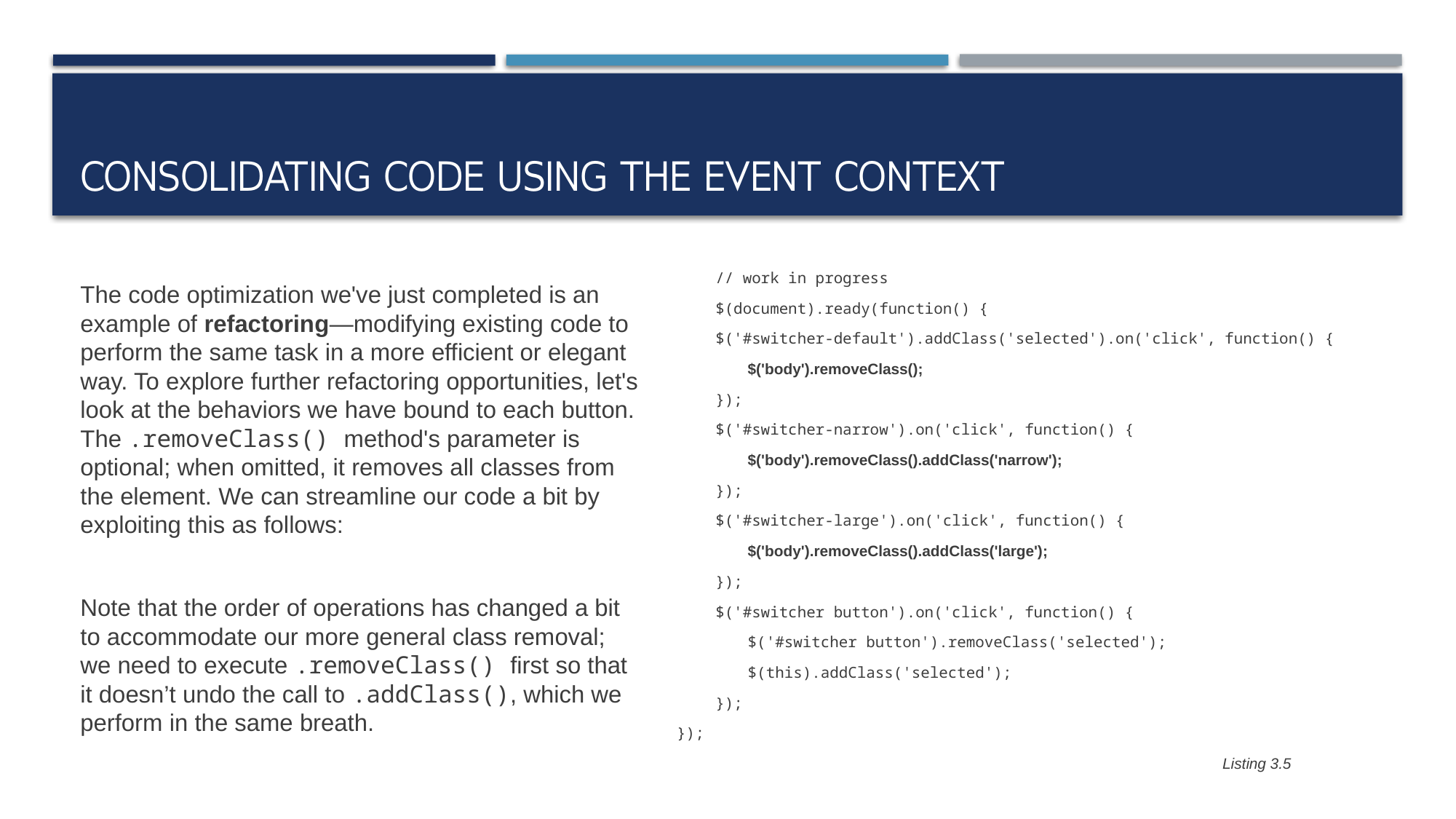

# Consolidating code using the event context
The code optimization we've just completed is an example of refactoring—modifying existing code to perform the same task in a more efficient or elegant way. To explore further refactoring opportunities, let's look at the behaviors we have bound to each button. The .removeClass() method's parameter is optional; when omitted, it removes all classes from the element. We can streamline our code a bit by exploiting this as follows:

Note that the order of operations has changed a bit to accommodate our more general class removal; we need to execute .removeClass() first so that it doesn’t undo the call to .addClass(), which we perform in the same breath.
// work in progress
$(document).ready(function() {
$('#switcher-default').addClass('selected').on('click', function() {
$('body').removeClass();
});
$('#switcher-narrow').on('click', function() {
$('body').removeClass().addClass('narrow');
});
$('#switcher-large').on('click', function() {
$('body').removeClass().addClass('large');
});
$('#switcher button').on('click', function() {
$('#switcher button').removeClass('selected');
$(this).addClass('selected');
});
});
					Listing 3.5